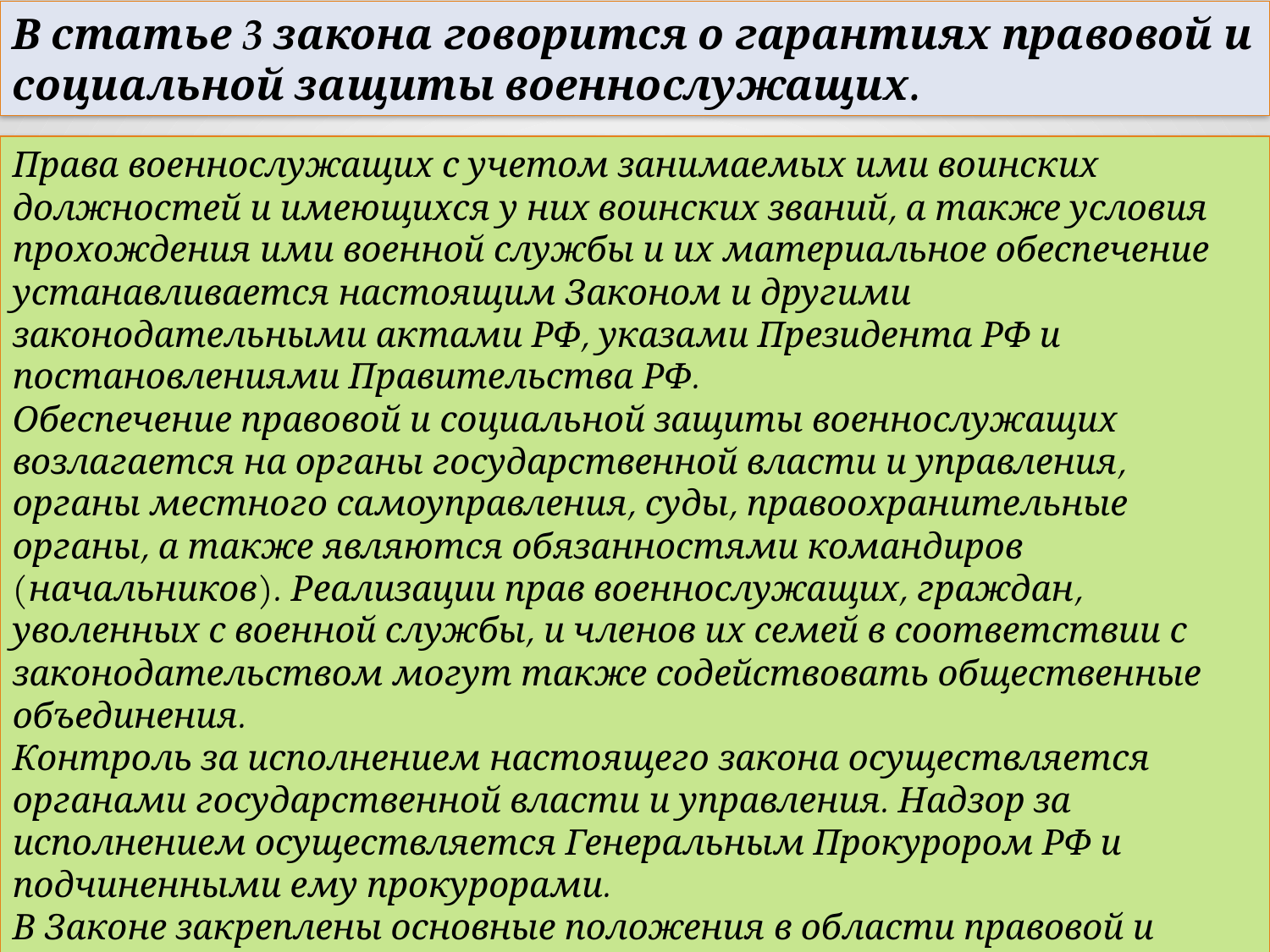

В статье 3 закона говорится о гарантиях правовой и социальной защиты военнослужащих.
Права военнослужащих с учетом занимаемых ими воинских должностей и имеющихся у них воинских званий, а также условия прохождения ими военной службы и их материальное обеспечение устанавливается настоящим Законом и другими законодательными актами РФ, указами Президента РФ и постановлениями Правительства РФ.
Обеспечение правовой и социальной защиты военнослужащих возлагается на органы государственной власти и управления, органы местного самоуправления, суды, правоохранительные органы, а также являются обязанностями командиров (начальников). Реализации прав военнослужащих, граждан, уволенных с военной службы, и членов их семей в соответствии с законодательством могут также содействовать общественные объединения.
Контроль за исполнением настоящего закона осуществляется органами государственной власти и управления. Надзор за исполнением осуществляется Генеральным Прокурором РФ и подчиненными ему прокурорами.
В Законе закреплены основные положения в области правовой и социальной защищенности